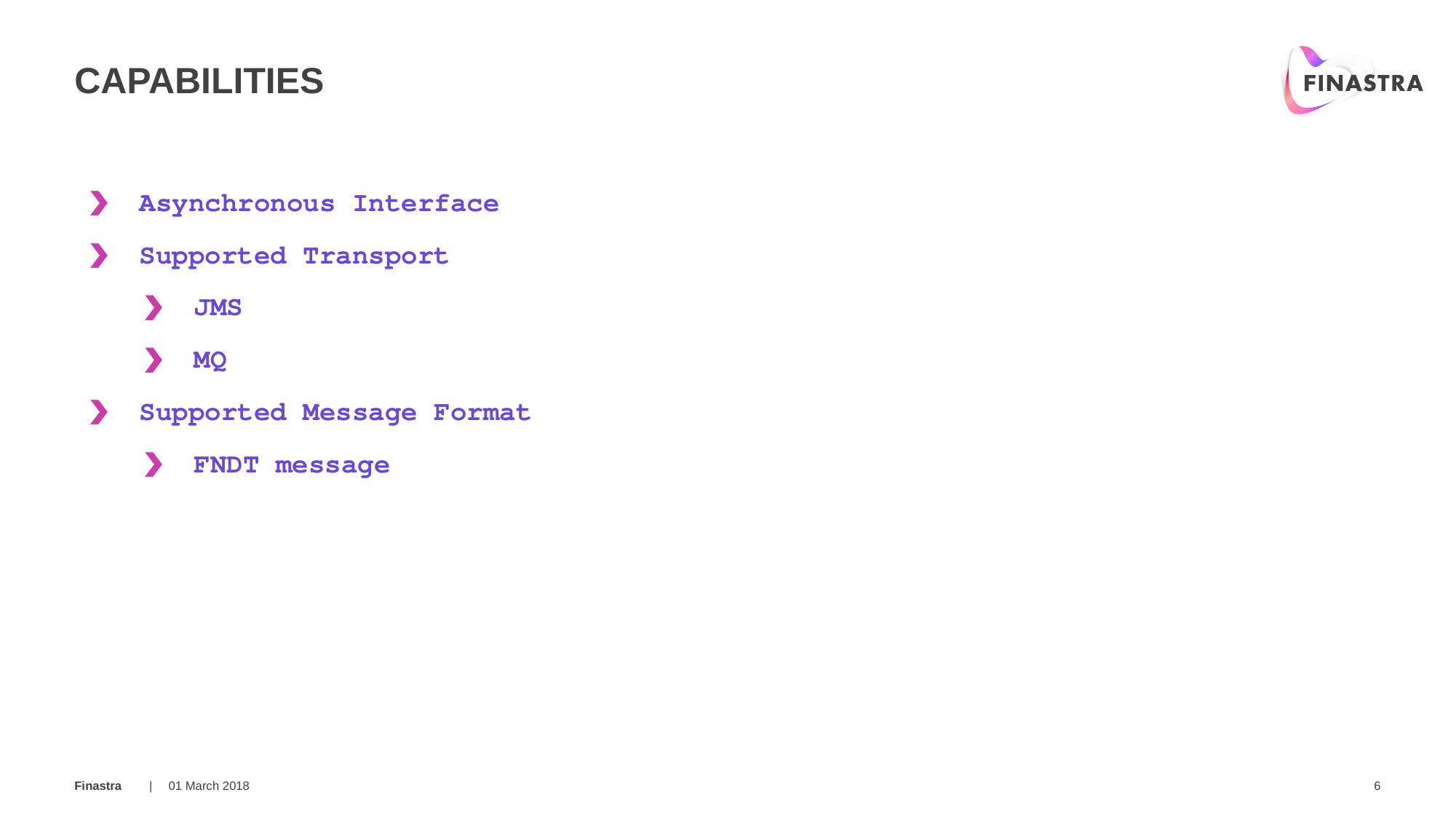

# Capabilities
Asynchronous Interface
Supported Transport
JMS
MQ
Supported Message Format
FNDT message

01 March 2018
6